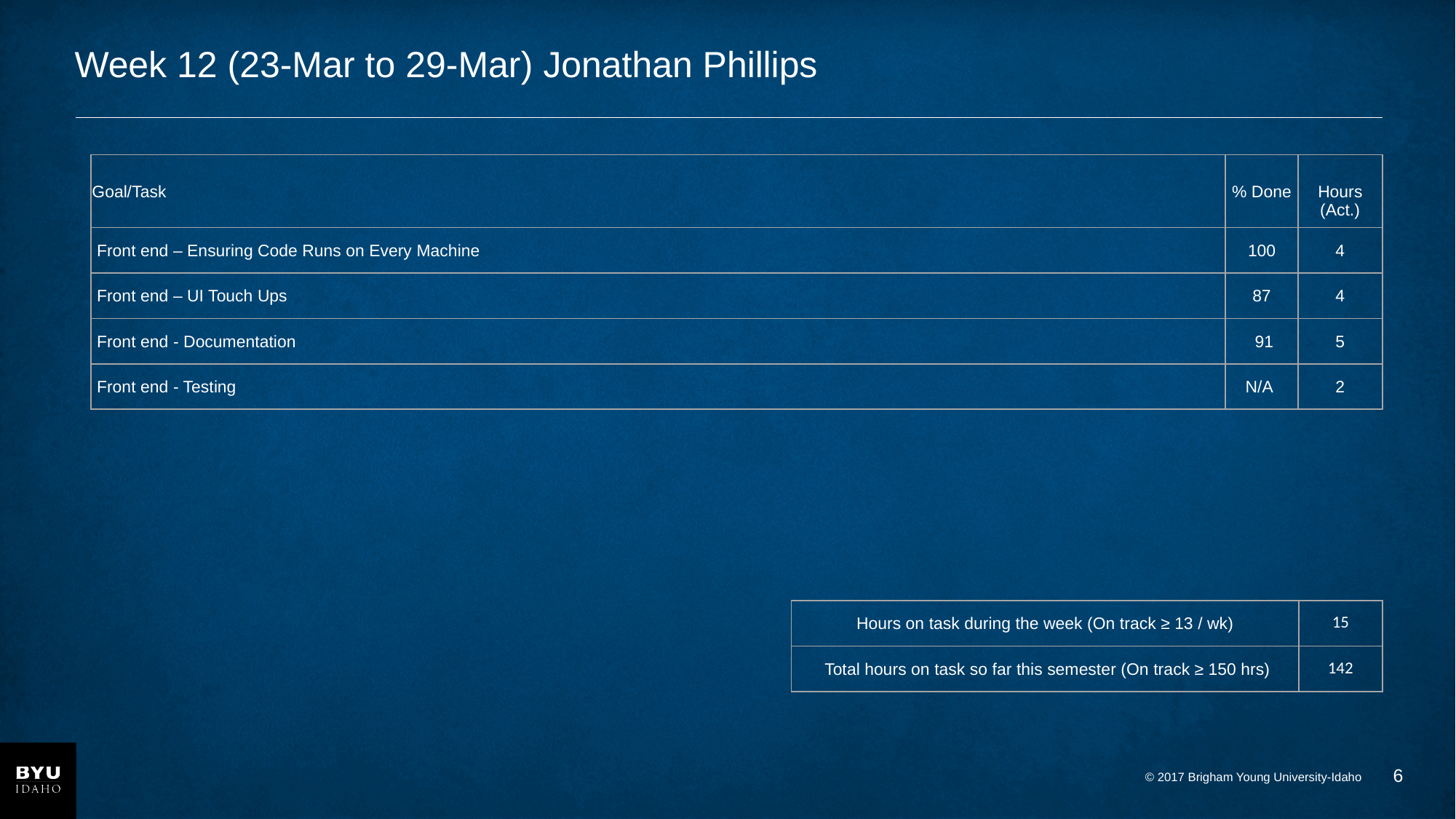

# Week 12 (23-Mar to 29-Mar) Jonathan Phillips
| Goal/Task | % Done | Hours (Act.) |
| --- | --- | --- |
| Front end – Ensuring Code Runs on Every Machine | 100 | 4 |
| Front end – UI Touch Ups | 87 | 4 |
| Front end - Documentation | 91 | 5 |
| Front end - Testing | N/A | 2 |
| Hours on task during the week (On track ≥ 13 / wk) | 15 |
| --- | --- |
| Total hours on task so far this semester (On track ≥ 150 hrs) | 142 |